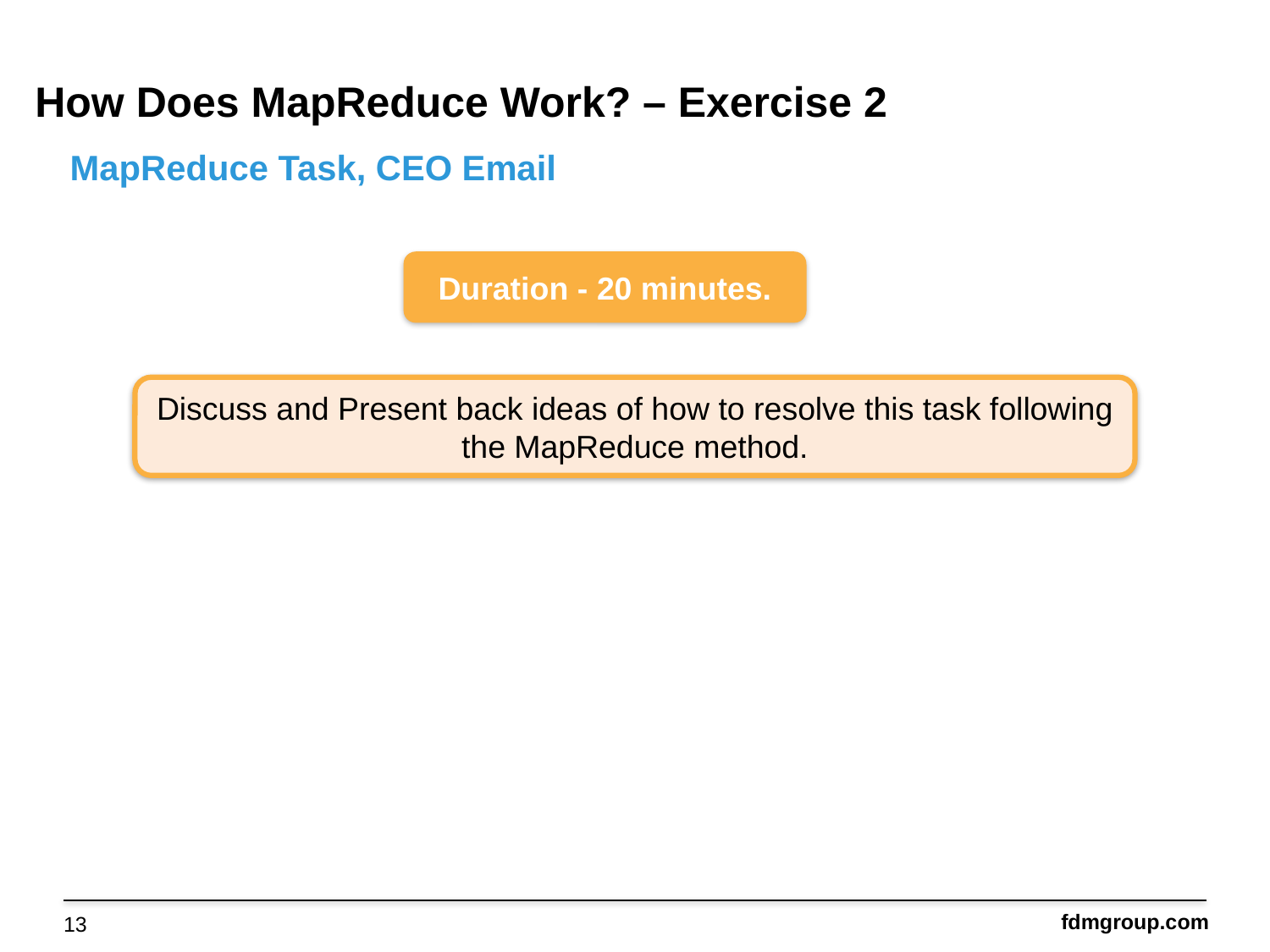

How Does MapReduce Work? – Exercise 2
MapReduce Task, CEO Email
Duration - 20 minutes.
Discuss and Present back ideas of how to resolve this task following the MapReduce method.
13